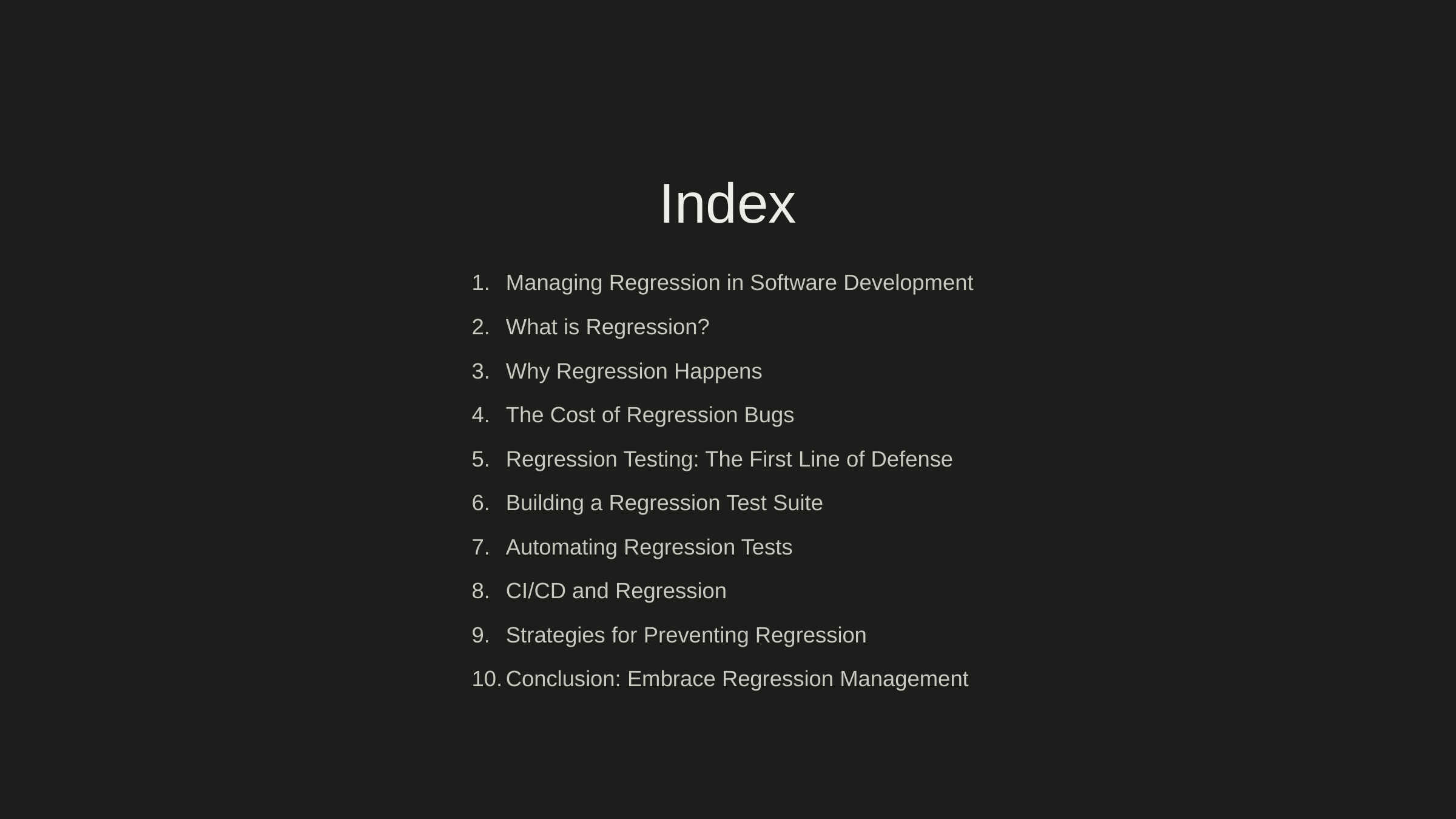

Index
Managing Regression in Software Development
What is Regression?
Why Regression Happens
The Cost of Regression Bugs
Regression Testing: The First Line of Defense
Building a Regression Test Suite
Automating Regression Tests
CI/CD and Regression
Strategies for Preventing Regression
Conclusion: Embrace Regression Management